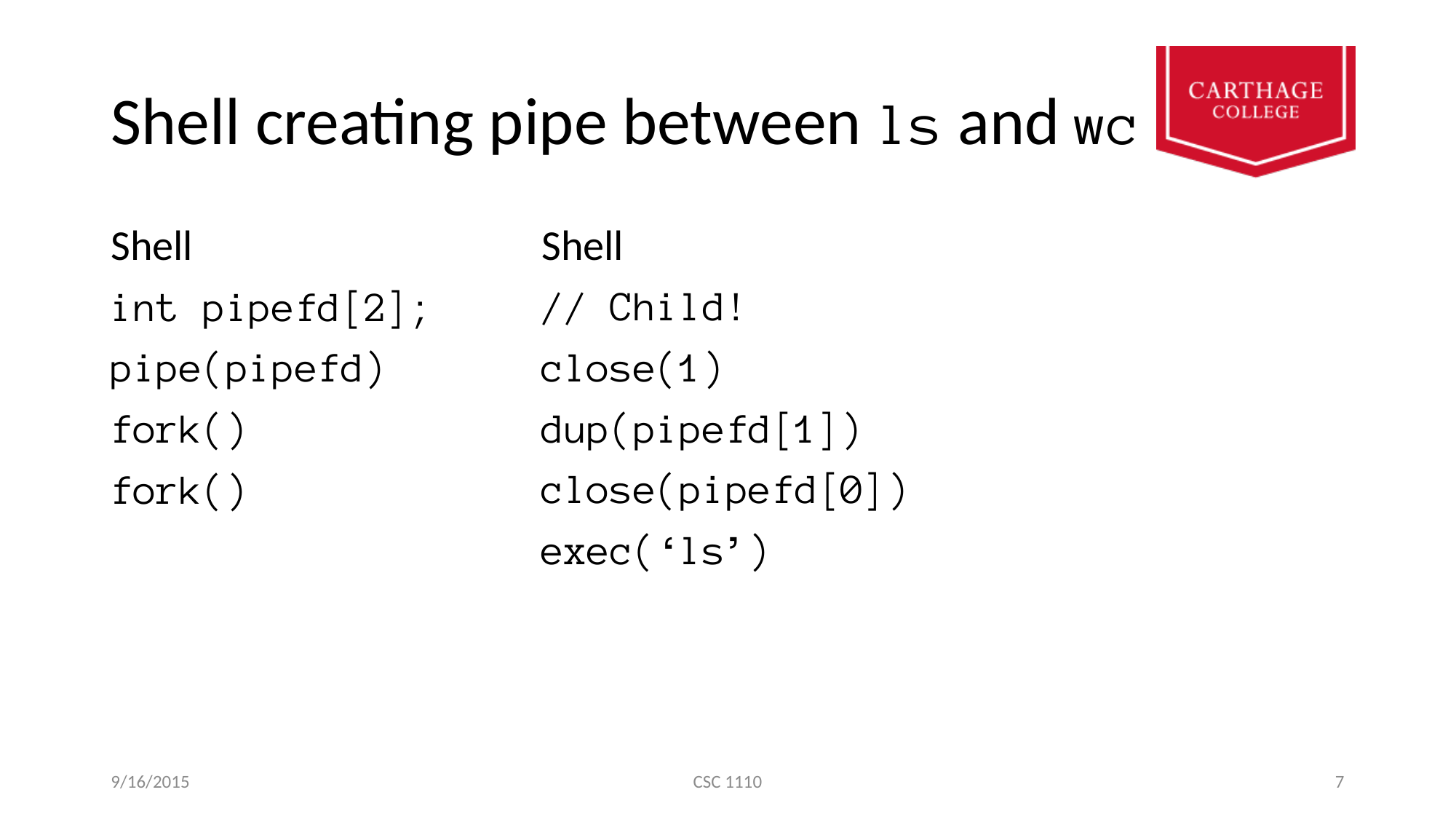

# Shell creating pipe between ls and wc
Shell
int pipefd[2];
pipe(pipefd)
fork()
fork()

Shell
// Child!
close(1)
dup(pipefd[1])
close(pipefd[0])
exec(‘ls’)

9/16/2015
CSC 1110
7